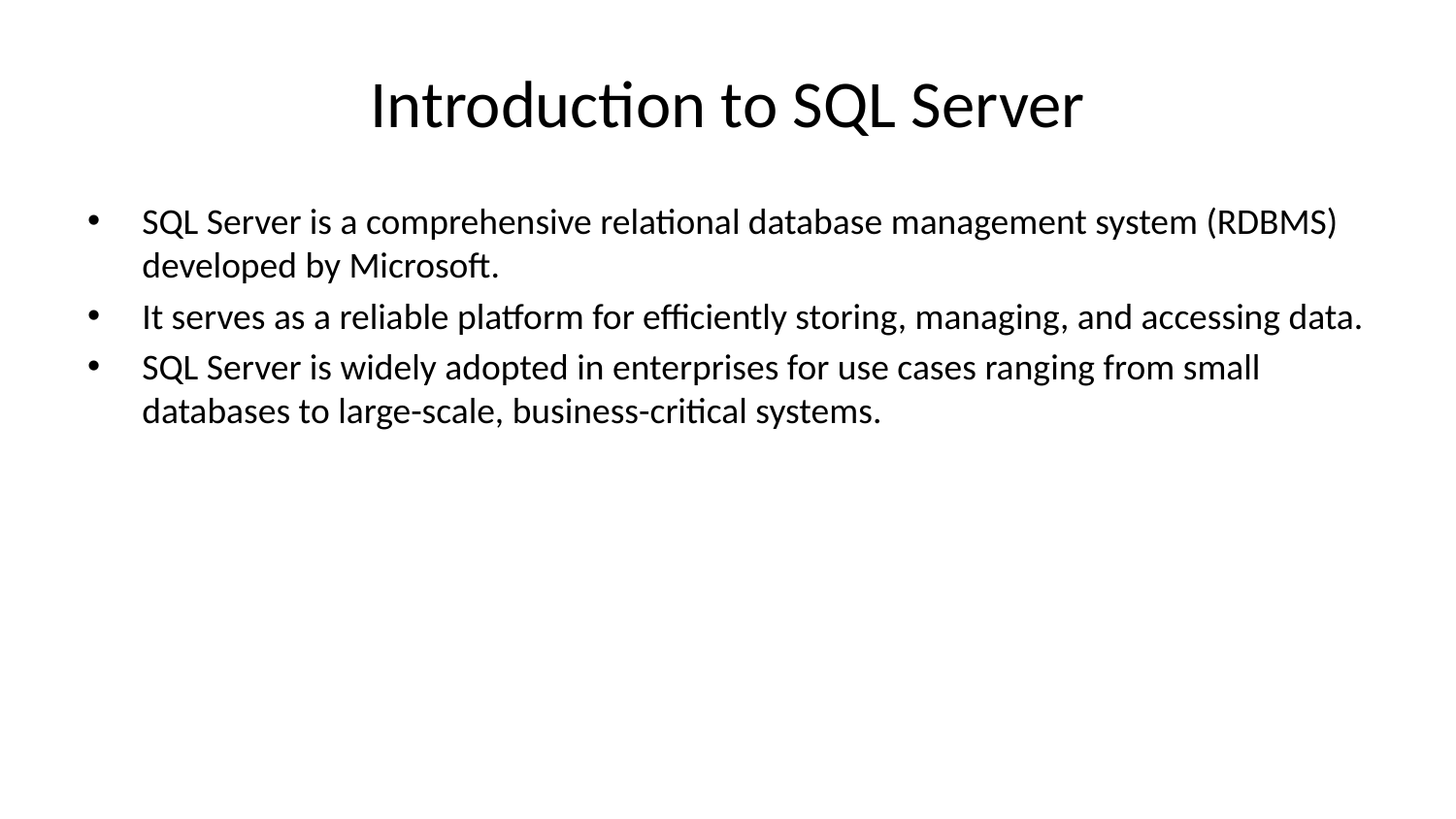

# Introduction to SQL Server
SQL Server is a comprehensive relational database management system (RDBMS) developed by Microsoft.
It serves as a reliable platform for efficiently storing, managing, and accessing data.
SQL Server is widely adopted in enterprises for use cases ranging from small databases to large-scale, business-critical systems.